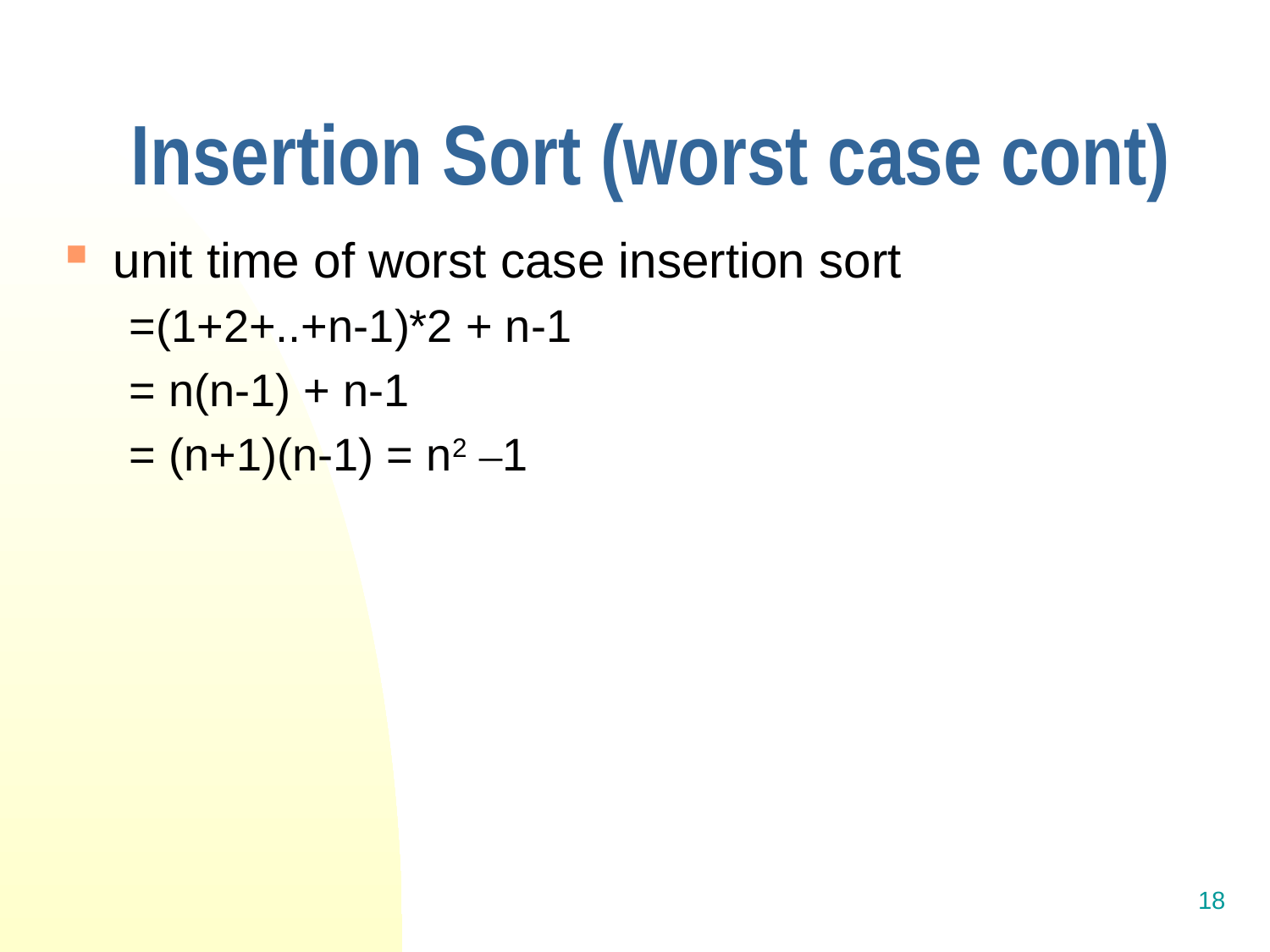

Insertion Sort (worst case cont)
unit time of worst case insertion sort
=(1+2+..+n-1)*2 + n-1
= n(n-1) + n-1
= (n+1)(n-1) = n2 –1

18